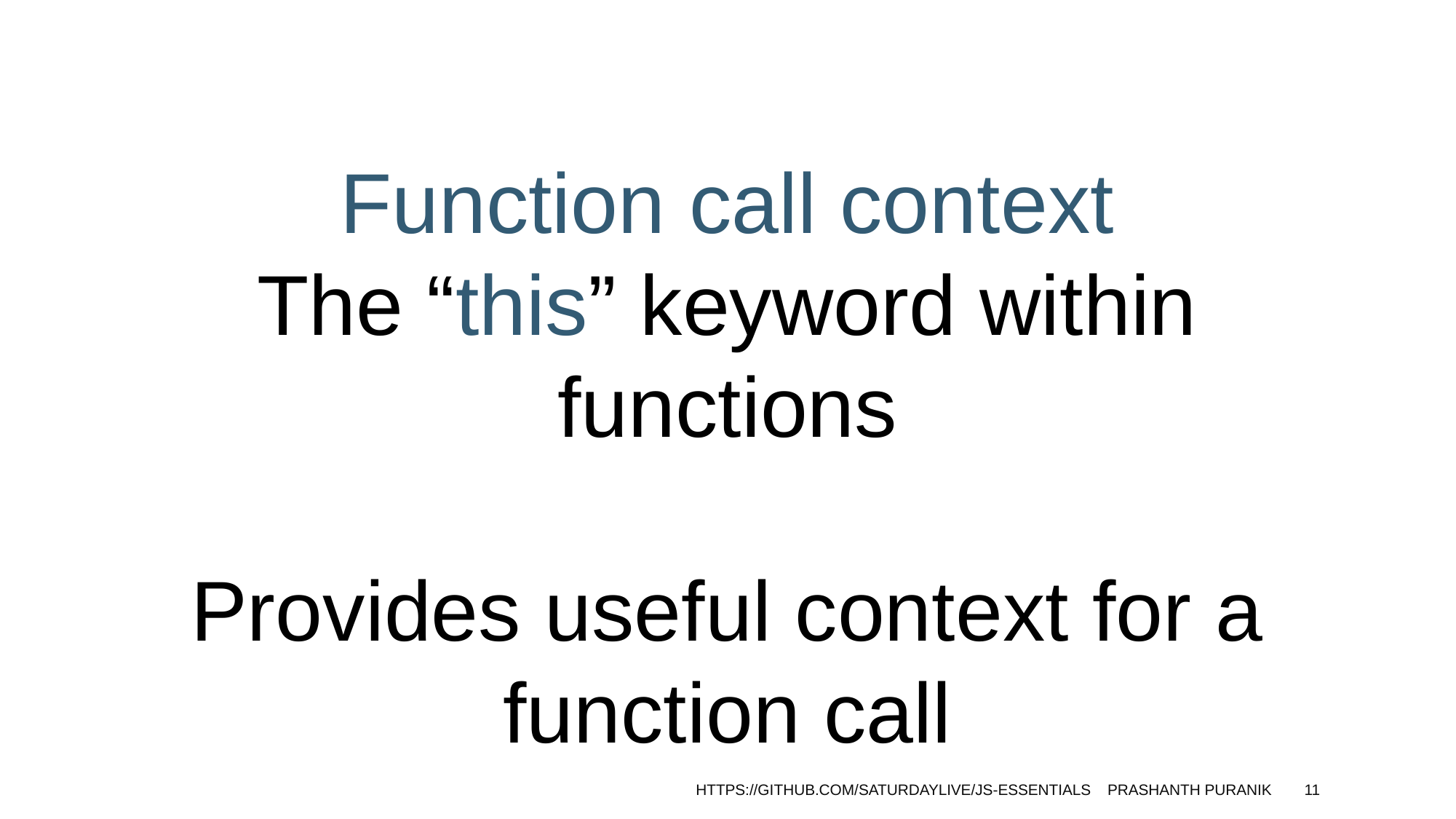

Function call context
The “this” keyword within functions

Provides useful context for a function call
https://github.com/saturdaylive/js-essentials    Prashanth Puranik
11